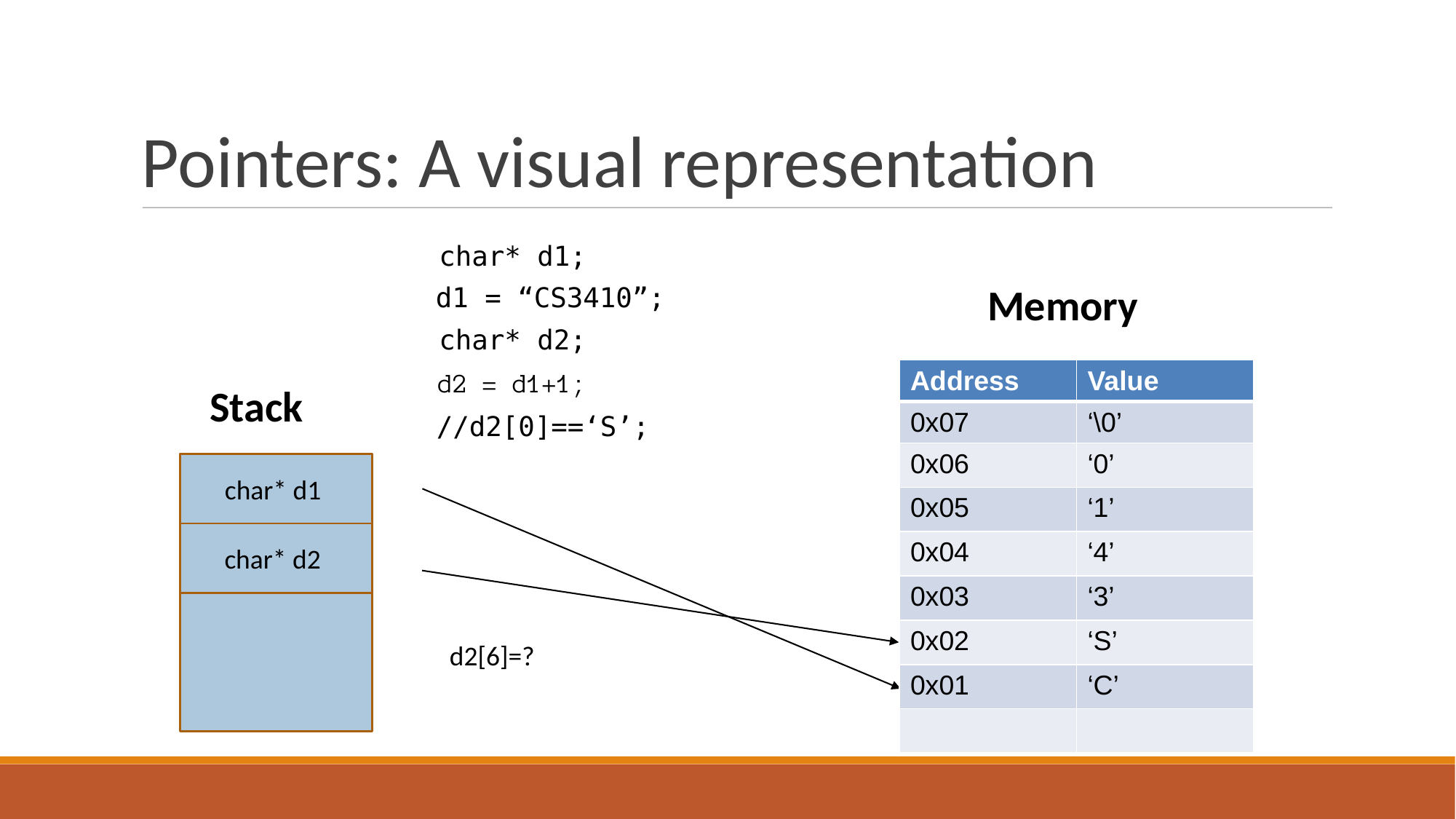

Pointers: A visual representation
char* d1;
Memory
d1 = “CS3410”;
char* d2;
d2 = d1+1;
| Address | Value |
| --- | --- |
| 0x07 | ‘\0’ |
| 0x06 | ‘0’ |
| 0x05 | ‘1’ |
| 0x04 | ‘4’ |
| 0x03 | ‘3’ |
| 0x02 | ‘S’ |
| 0x01 | ‘C’ |
|  |  |
Stack
//d2[0]==‘S’;

char* d1

char* d2

d2[6]=?